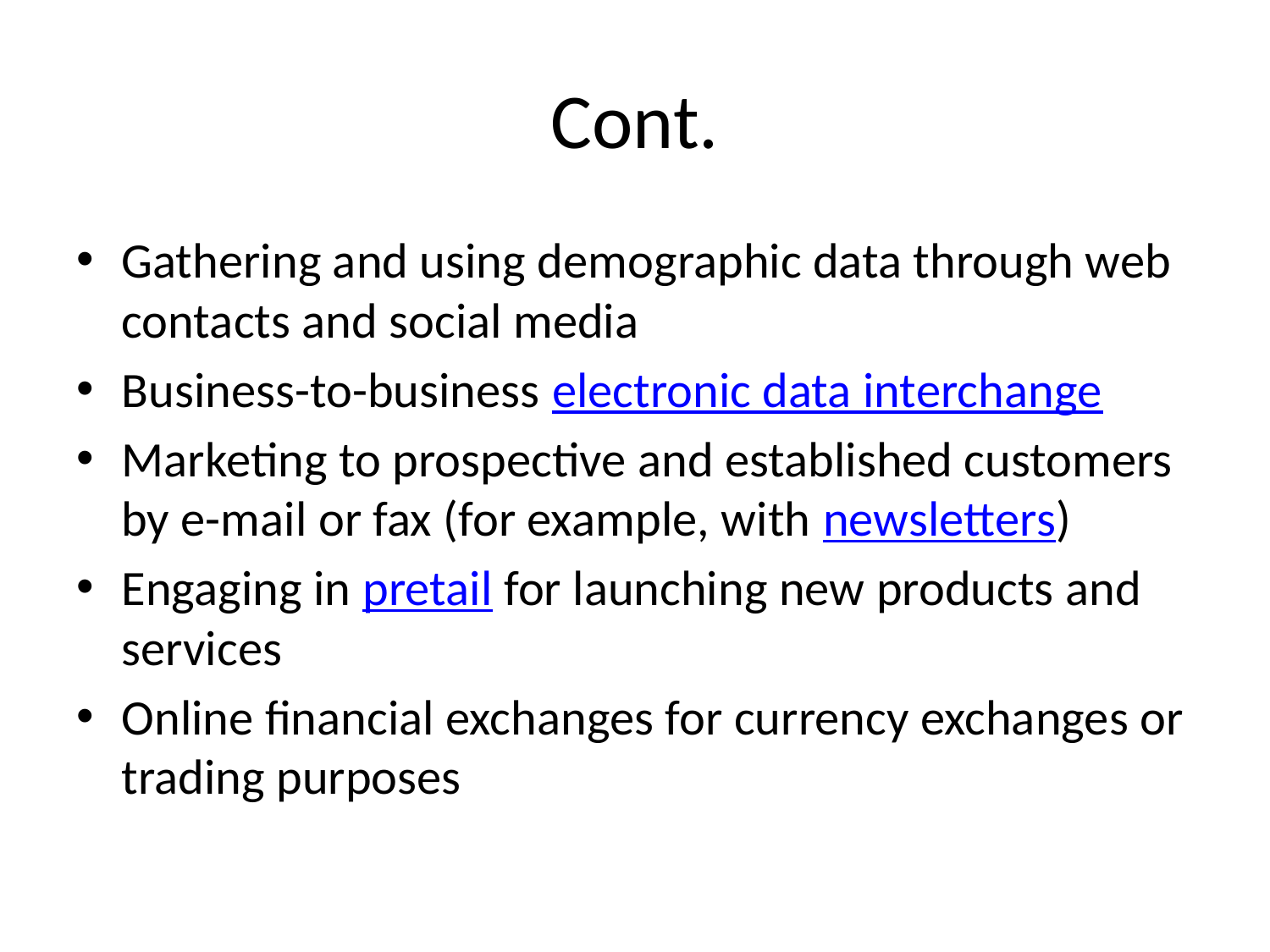

# Cont.
Gathering and using demographic data through web contacts and social media
Business-to-business electronic data interchange
Marketing to prospective and established customers by e-mail or fax (for example, with newsletters)
Engaging in pretail for launching new products and services
Online financial exchanges for currency exchanges or trading purposes